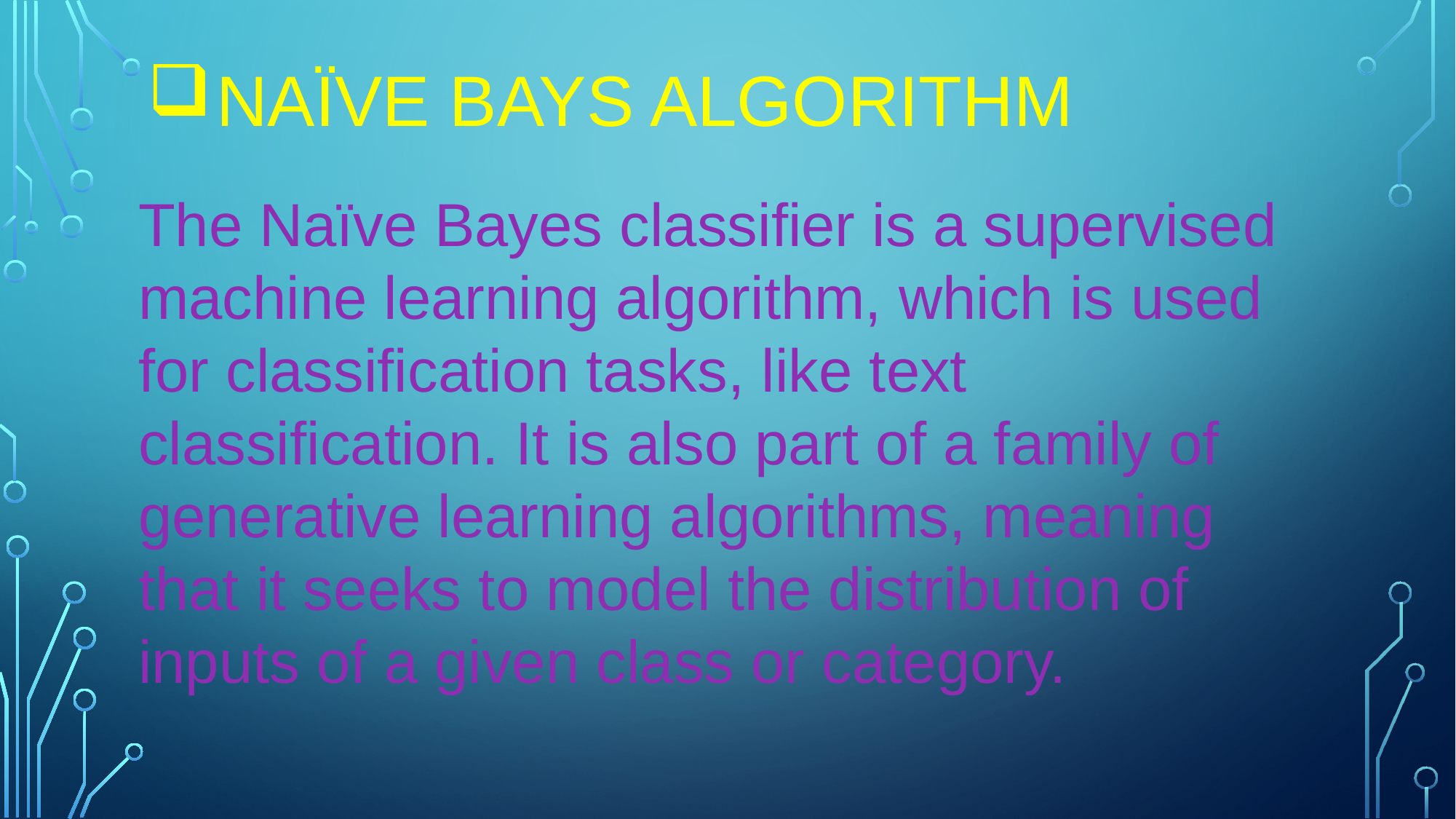

NAÏVE BAYS ALGORITHM
The Naïve Bayes classifier is a supervised machine learning algorithm, which is used for classification tasks, like text classification. It is also part of a family of generative learning algorithms, meaning that it seeks to model the distribution of inputs of a given class or category.